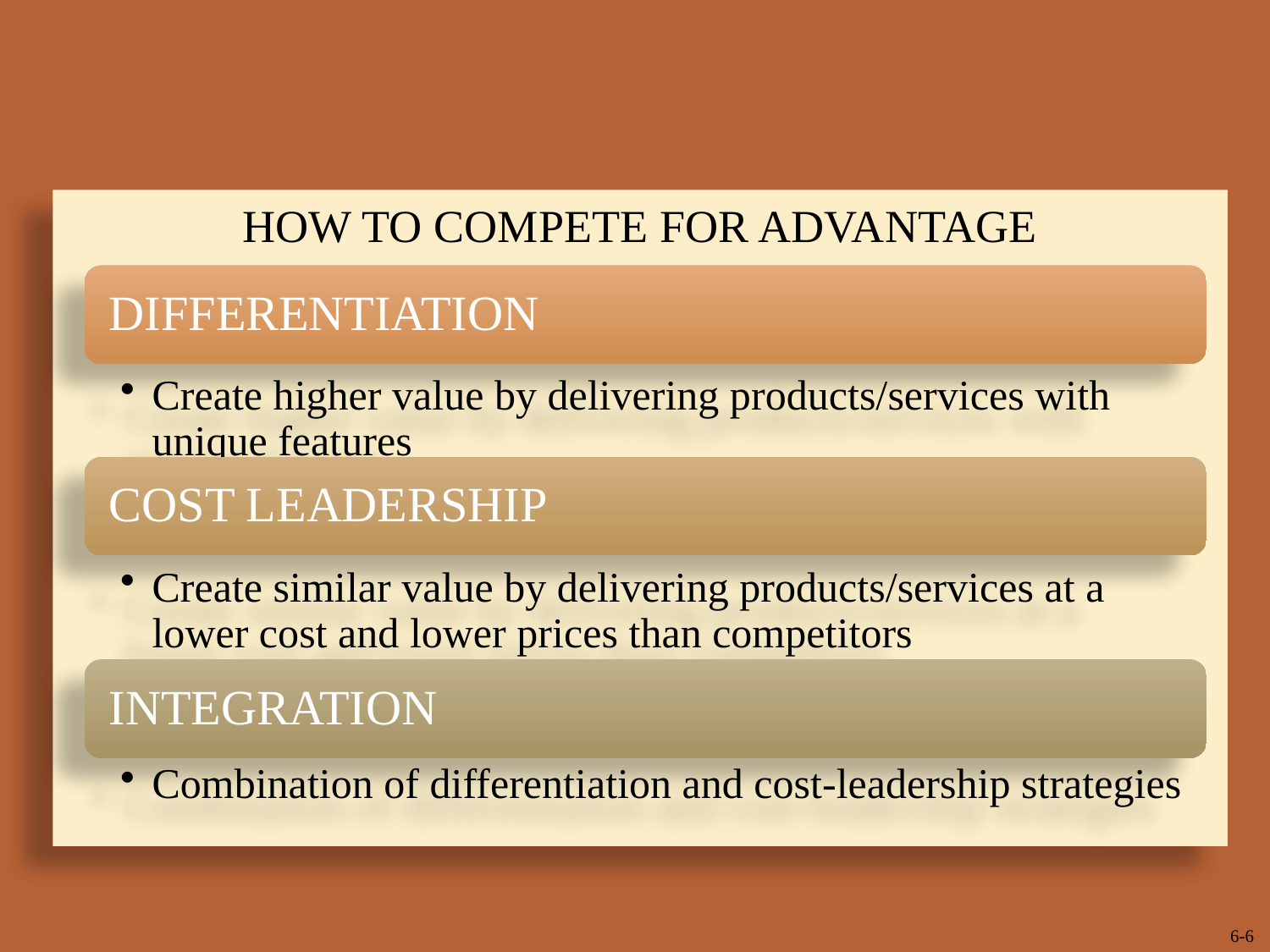

HOW TO COMPETE FOR ADVANTAGE

DIFFERENTIATION
Create higher value by delivering products/services with unique features
COST LEADERSHIP
Create similar value by delivering products/services at a lower cost and lower prices than competitors
INTEGRATION
Combination of differentiation and cost-leadership strategies